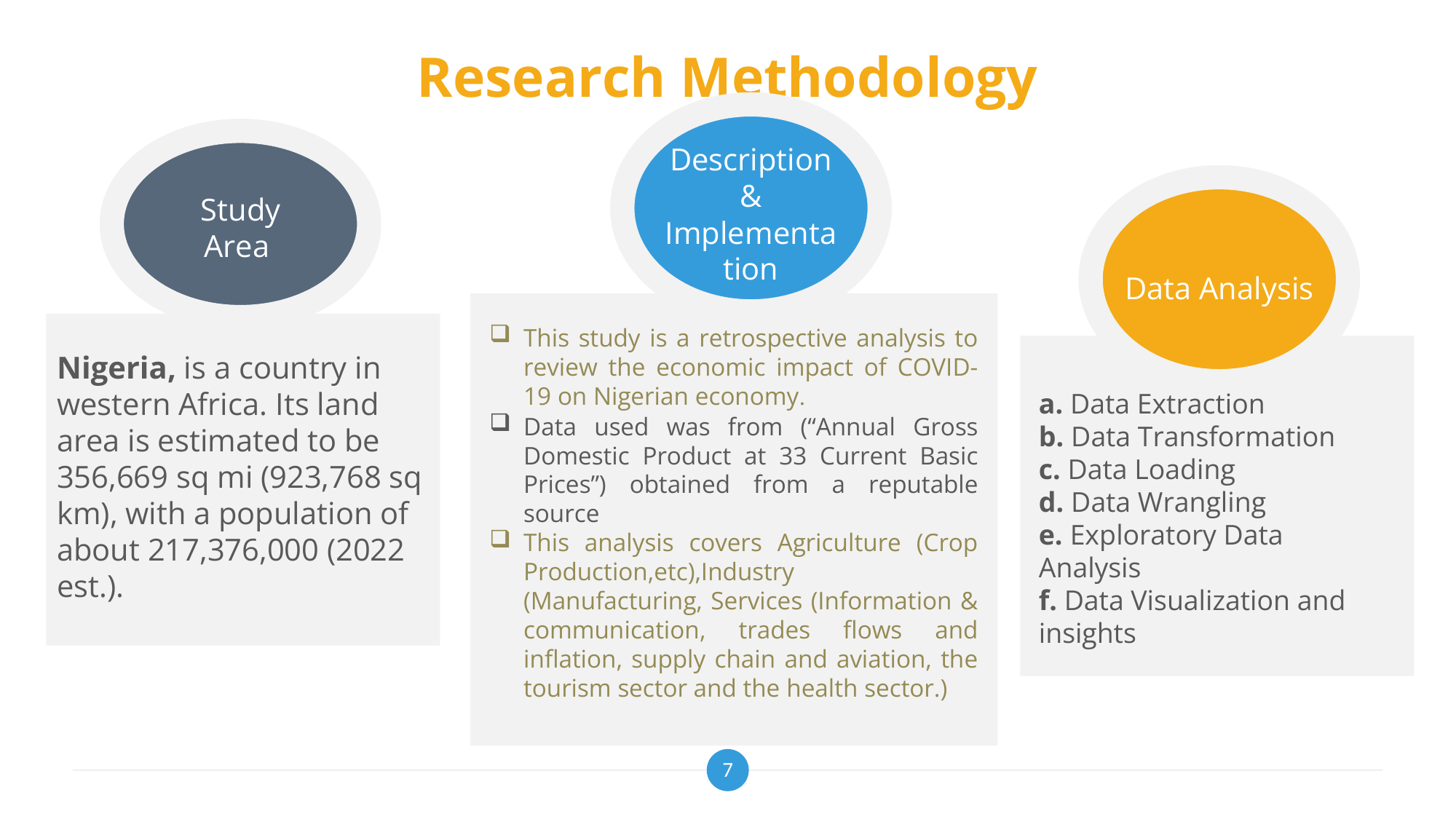

# Research Methodology

Description
 &
Implementation

 Study
Area
Data Analysis

This study is a retrospective analysis to review the economic impact of COVID-19 on Nigerian economy.
Data used was from (“Annual Gross Domestic Product at 33 Current Basic Prices”) obtained from a reputable source
This analysis covers Agriculture (Crop Production,etc),Industry (Manufacturing, Services (Information & communication, trades flows and inflation, supply chain and aviation, the tourism sector and the health sector.)

Nigeria, is a country in western Africa. Its land area is estimated to be 356,669 sq mi (923,768 sq km), with a population of about 217,376,000 (2022 est.).
a. Data Extraction
b. Data Transformation
c. Data Loading
d. Data Wrangling
e. Exploratory Data Analysis
f. Data Visualization and insights
7